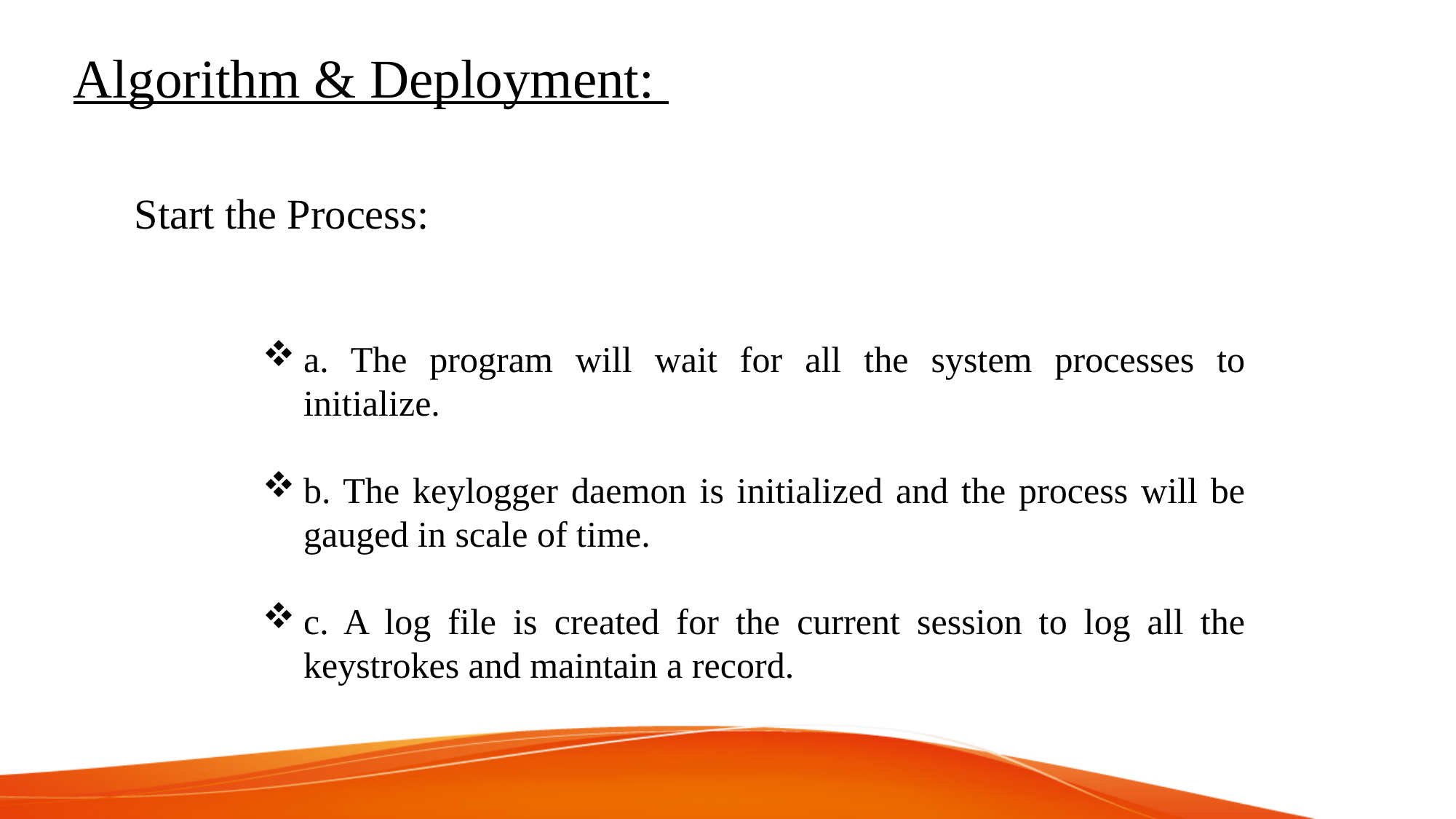

Algorithm & Deployment:

Start the Process:

a. The program will wait for all the system processes to initialize.

b. The keylogger daemon is initialized and the process will be gauged in scale of time.

c. A log file is created for the current session to log all the keystrokes and maintain a record.